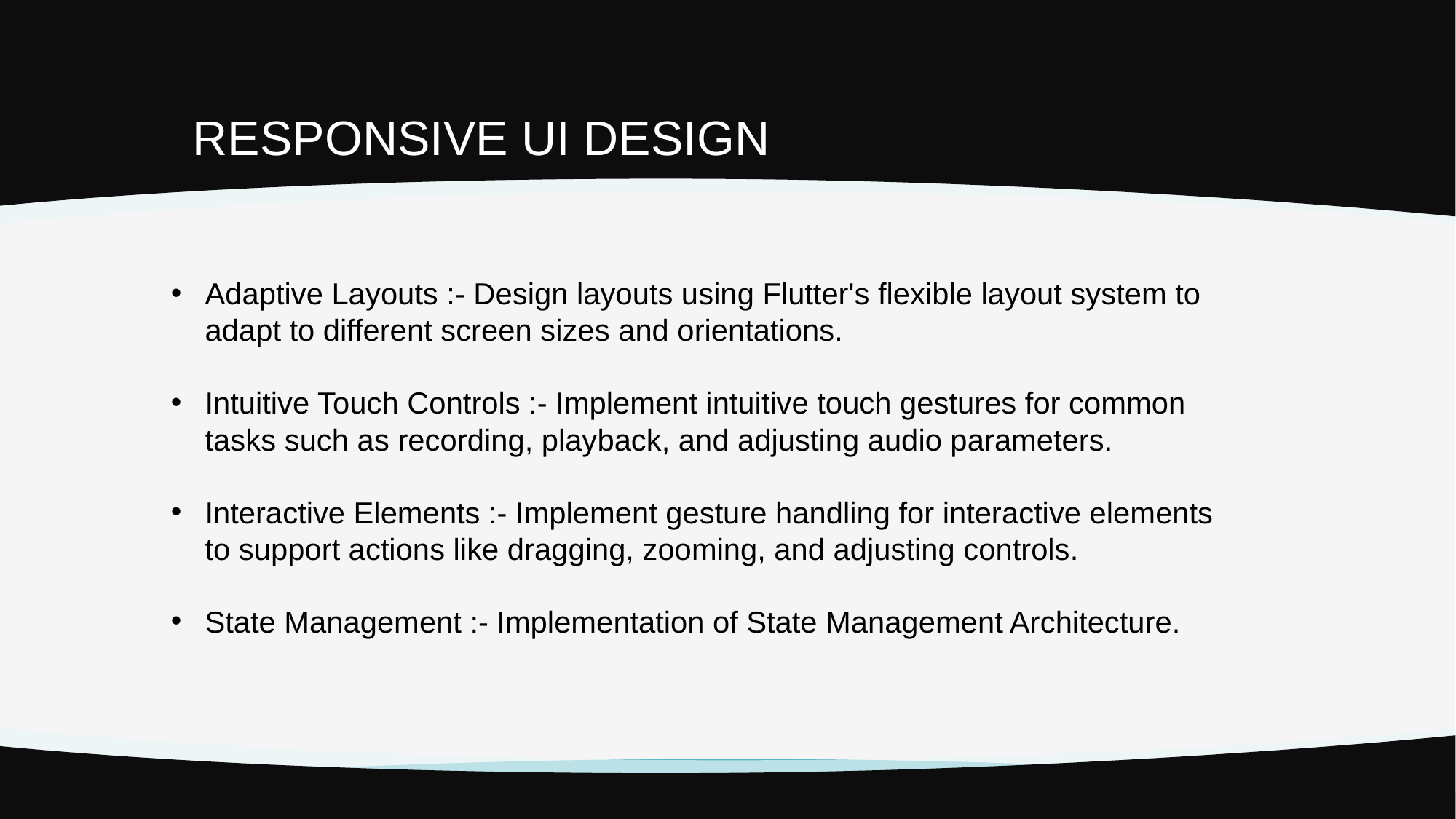

RESPONSIVE UI DESIGN
Adaptive Layouts :- Design layouts using Flutter's flexible layout system to adapt to different screen sizes and orientations.

Intuitive Touch Controls :- Implement intuitive touch gestures for common tasks such as recording, playback, and adjusting audio parameters.

Interactive Elements :- Implement gesture handling for interactive elements to support actions like dragging, zooming, and adjusting controls.

State Management :- Implementation of State Management Architecture.